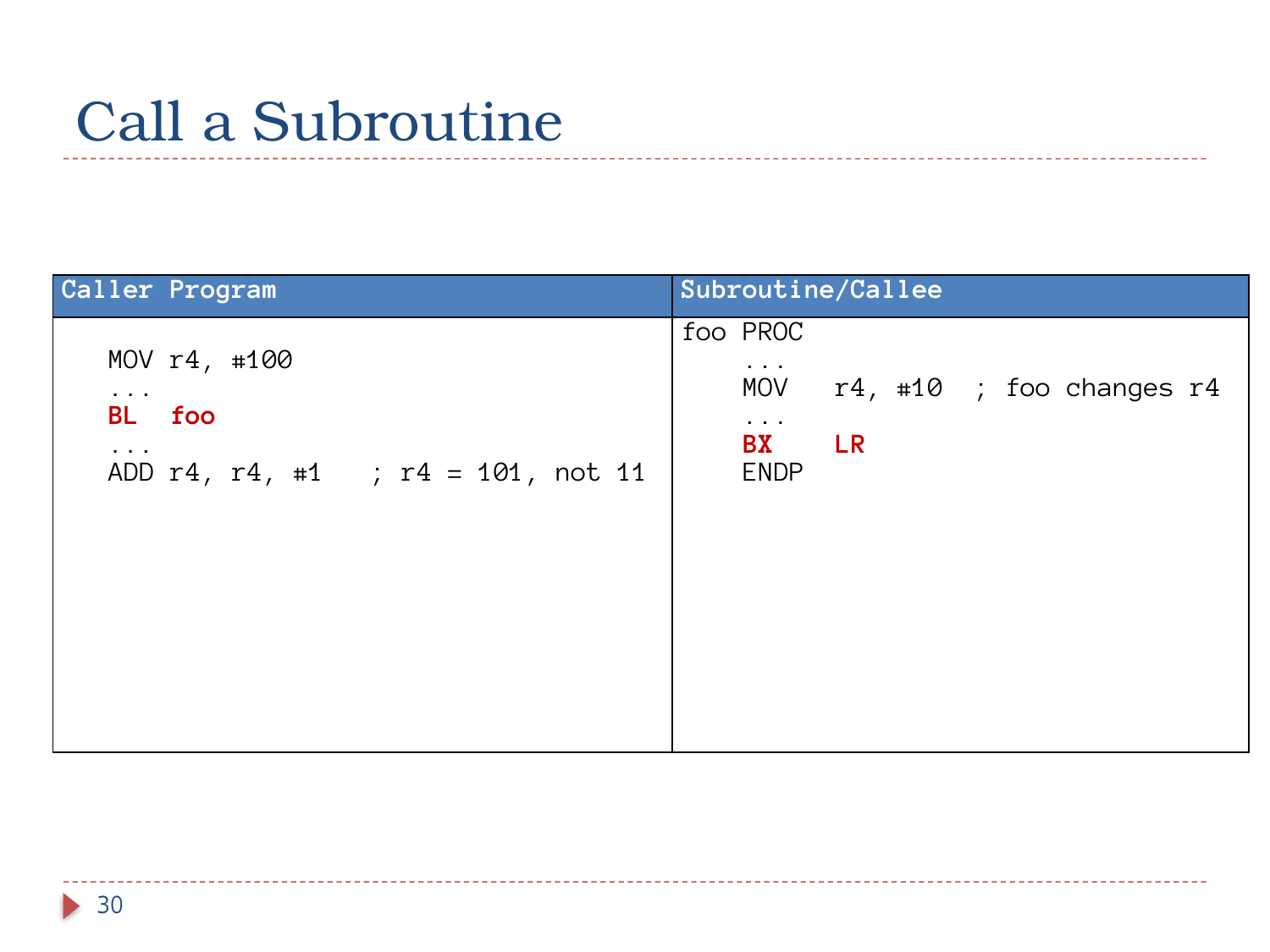

# Call a Subroutine
| Caller Program | Subroutine/Callee |
| --- | --- |
| MOV r4, #100 ... BL foo ... ADD r4, r4, #1 ; r4 = 101, not 11 | foo PROC ... MOV r4, #10 ; foo changes r4 ... BX LR ENDP |
30